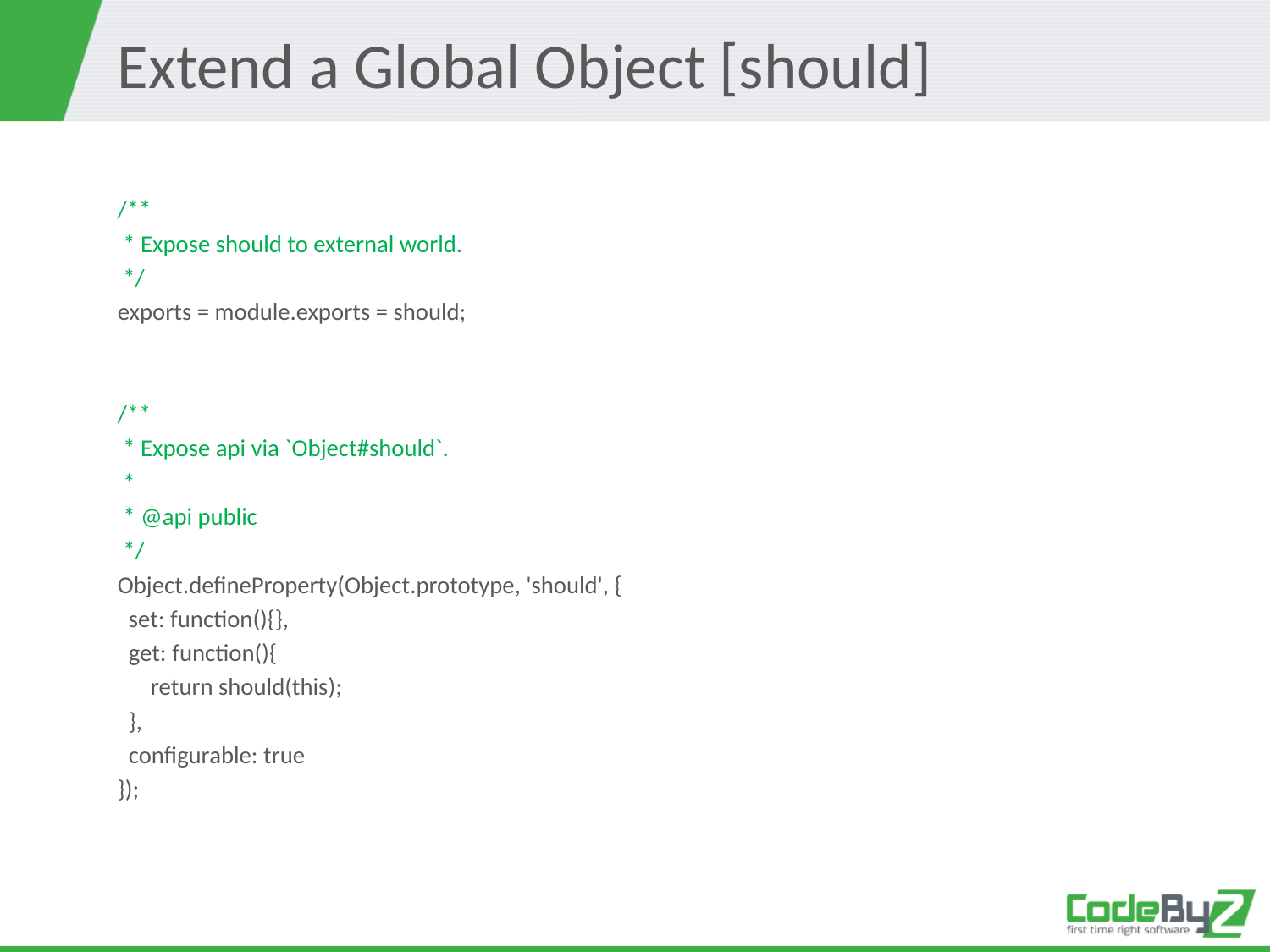

# Extend a Global Object [should]
/**
 * Expose should to external world.
 */
exports = module.exports = should;

/**
 * Expose api via `Object#should`.
 *
 * @api public
 */
Object.defineProperty(Object.prototype, 'should', {
  set: function(){},
  get: function(){
      return should(this);
  },
  configurable: true
});